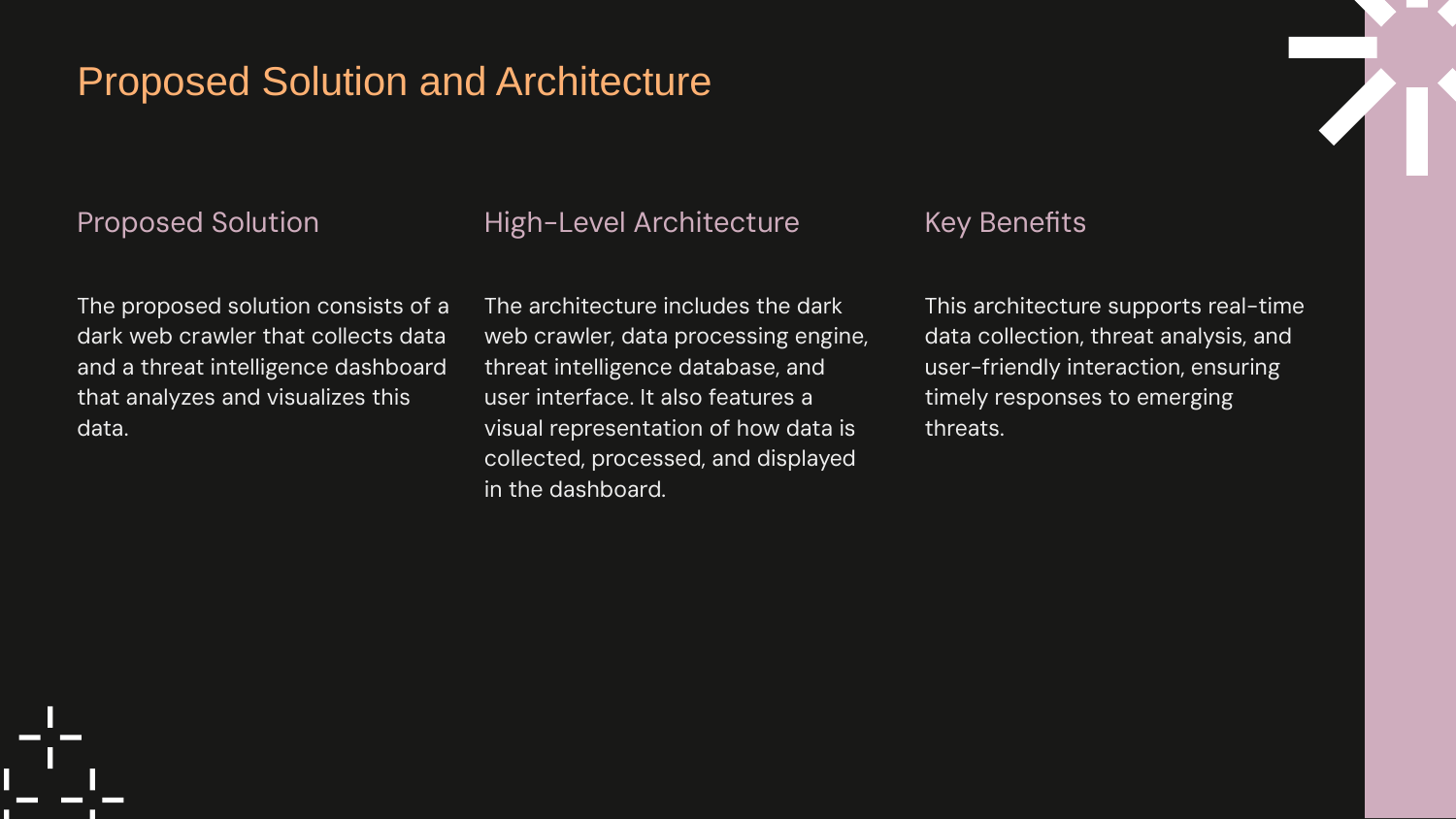

# Proposed Solution and Architecture
Proposed Solution
High-Level Architecture
Key Benefits
The proposed solution consists of a dark web crawler that collects data and a threat intelligence dashboard that analyzes and visualizes this data.
The architecture includes the dark web crawler, data processing engine, threat intelligence database, and user interface. It also features a visual representation of how data is collected, processed, and displayed in the dashboard.
This architecture supports real-time data collection, threat analysis, and user-friendly interaction, ensuring timely responses to emerging threats.